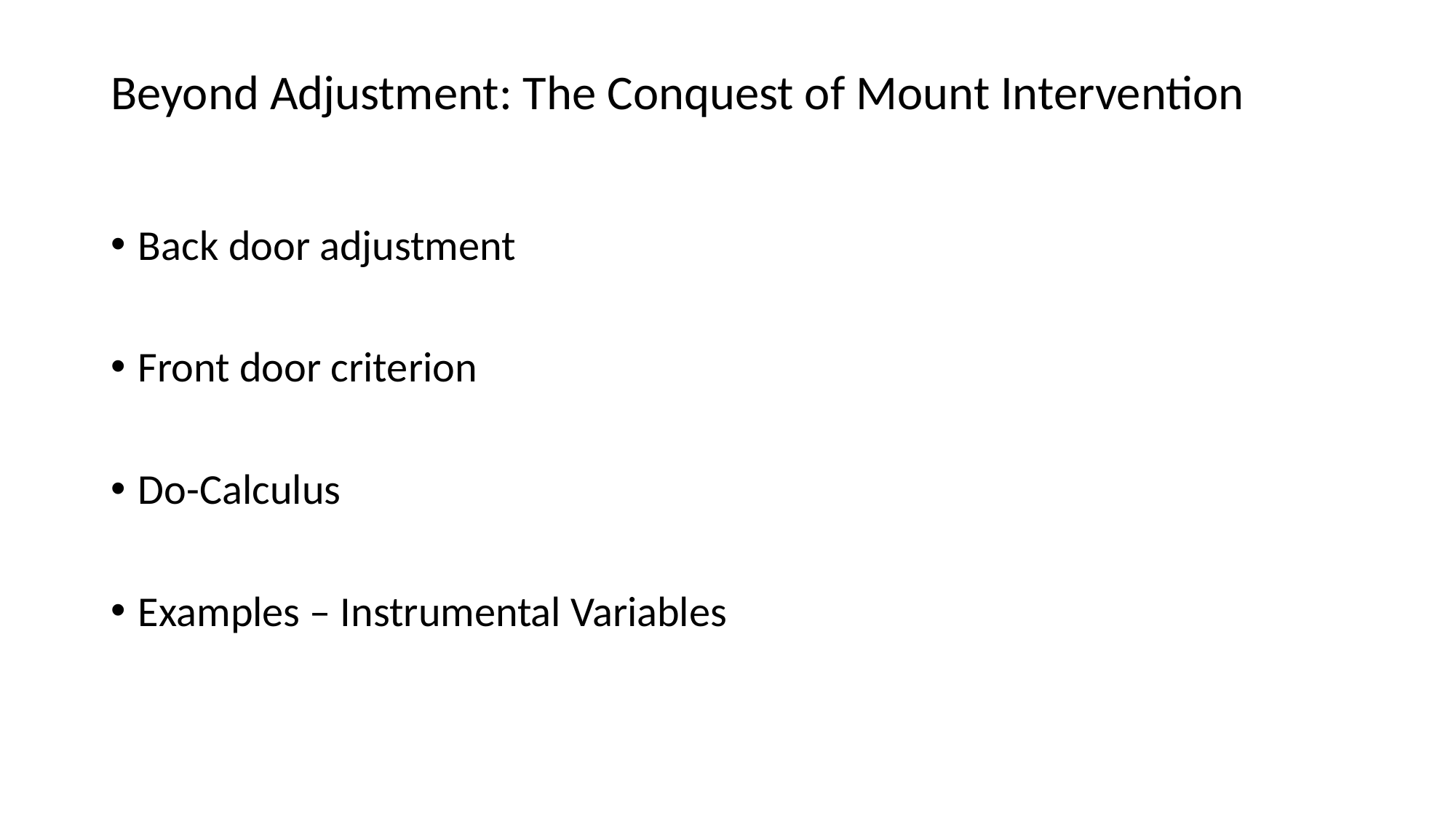

# Beyond Adjustment: The Conquest of Mount Intervention
Back door adjustment

Front door criterion

Do-Calculus

Examples – Instrumental Variables